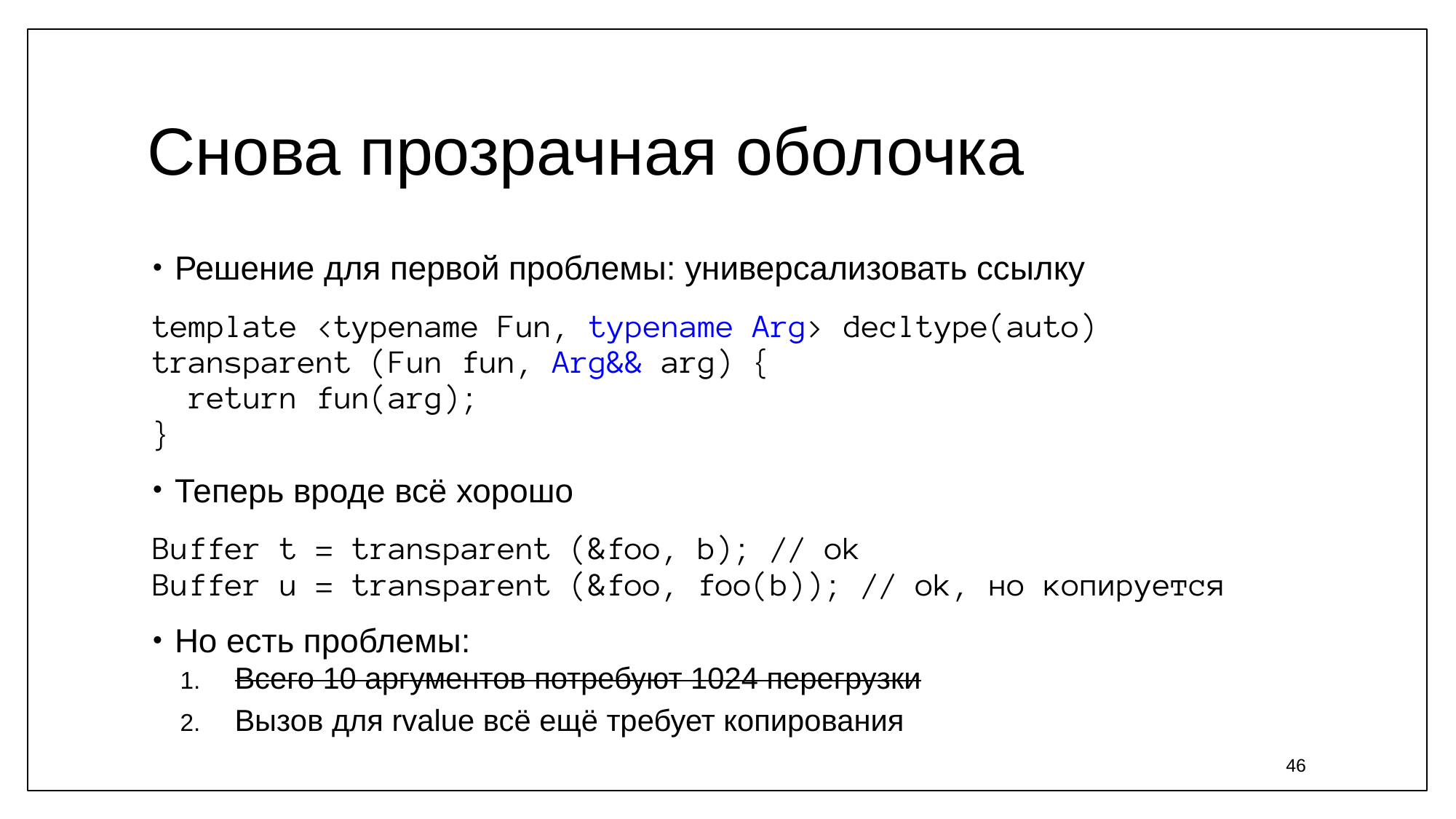

# Снова прозрачная оболочка
Решение для первой проблемы: универсализовать ссылку
template <typename Fun, typename Arg> decltype(auto)
transparent (Fun fun, Arg&& arg) {
  return fun(arg);
}
Теперь вроде всё хорошо
Buffer t = transparent (&foo, b); // ok
Buffer u = transparent (&foo, foo(b)); // ok, но копируется
Но есть проблемы:
Всего 10 аргументов потребуют 1024 перегрузки
Вызов для rvalue всё ещё требует копирования
46